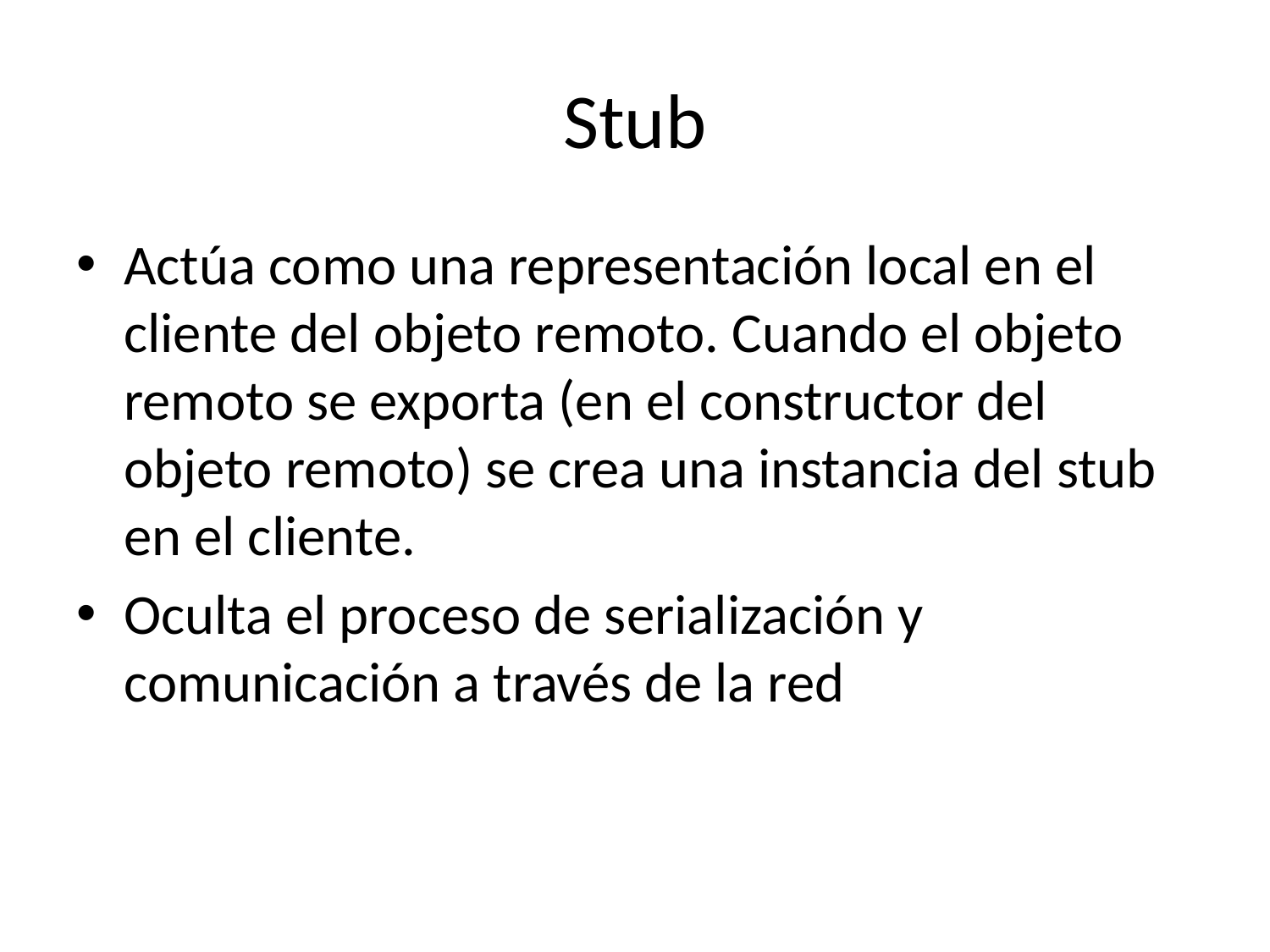

# Stub
Actúa como una representación local en el cliente del objeto remoto. Cuando el objeto remoto se exporta (en el constructor del objeto remoto) se crea una instancia del stub en el cliente.
Oculta el proceso de serialización y comunicación a través de la red